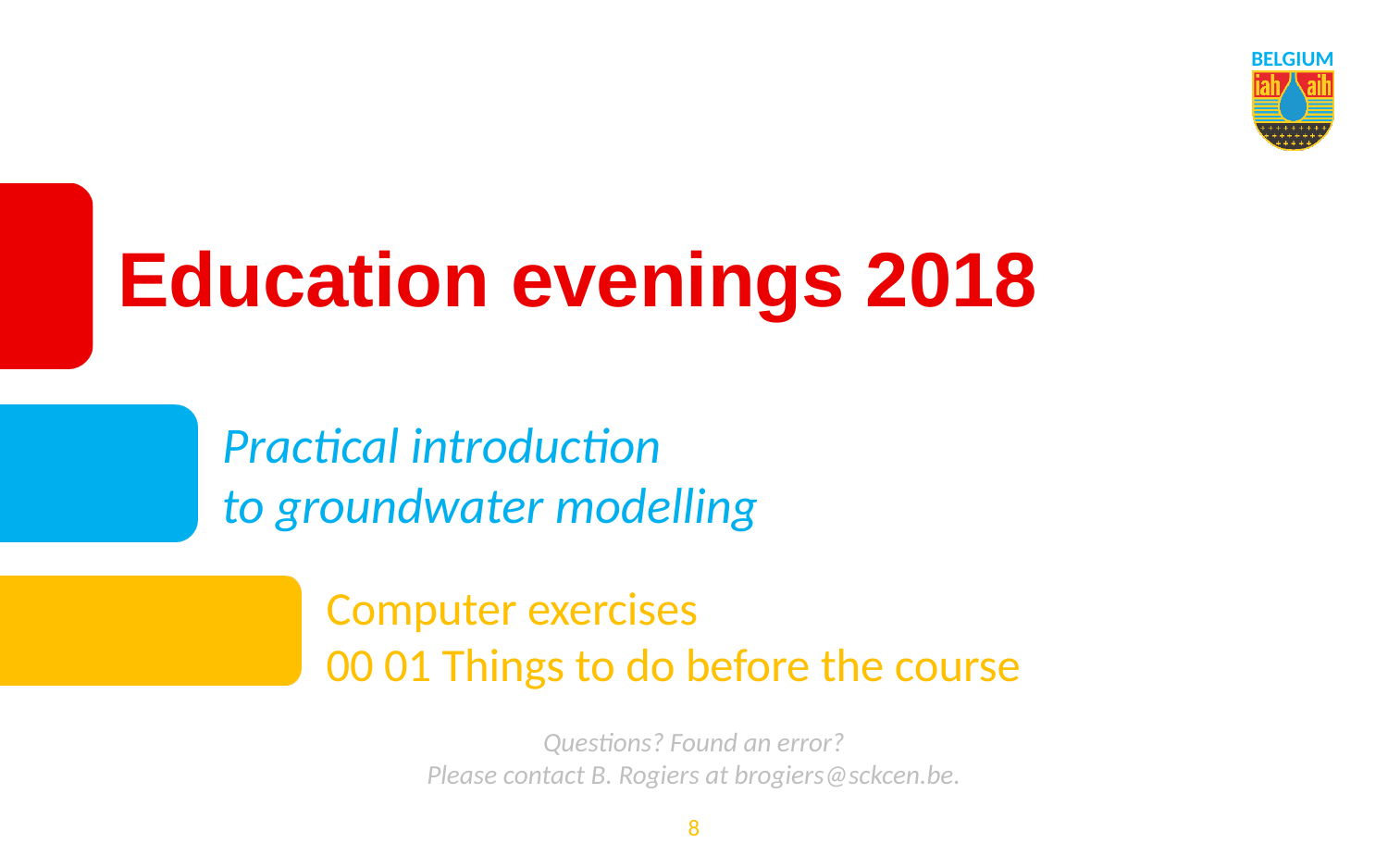

# Education evenings 2018
Practical introduction
to groundwater modelling
Computer exercises
00 01 Things to do before the course
Questions? Found an error?
Please contact B. Rogiers at brogiers@sckcen.be.
8